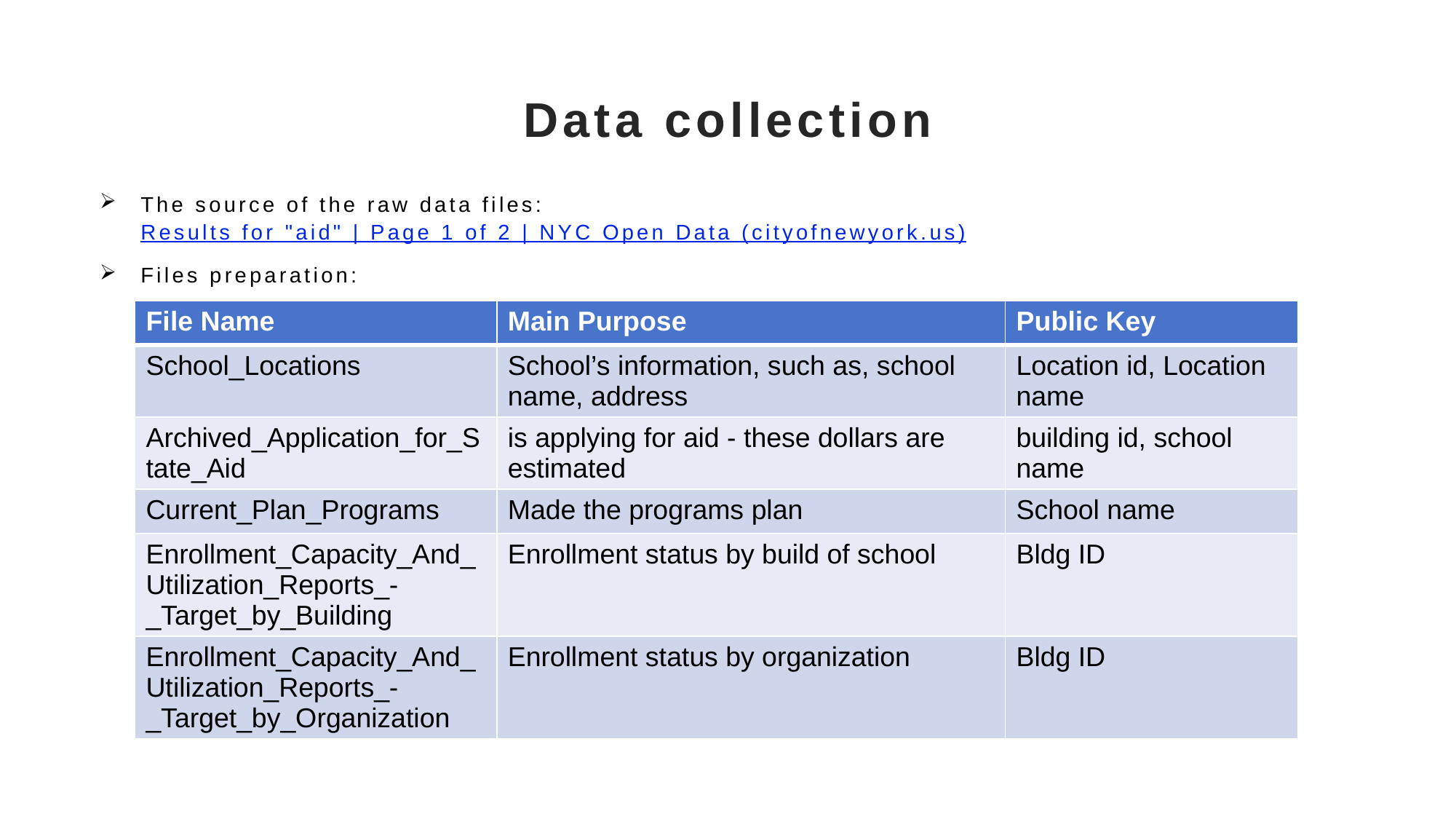

# Data collection
The source of the raw data files:
Results for "aid" | Page 1 of 2 | NYC Open Data (cityofnewyork.us)
Files preparation:

| File Name | Main Purpose | Public Key |
| --- | --- | --- |
| School\_Locations | School’s information, such as, school name, address | Location id, Location name |
| Archived\_Application\_for\_State\_Aid | is applying for aid - these dollars are estimated | building id, school name |
| Current\_Plan\_Programs | Made the programs plan | School name |
| Enrollment\_Capacity\_And\_Utilization\_Reports\_-\_Target\_by\_Building | Enrollment status by build of school | Bldg ID |
| Enrollment\_Capacity\_And\_Utilization\_Reports\_-\_Target\_by\_Organization | Enrollment status by organization | Bldg ID |